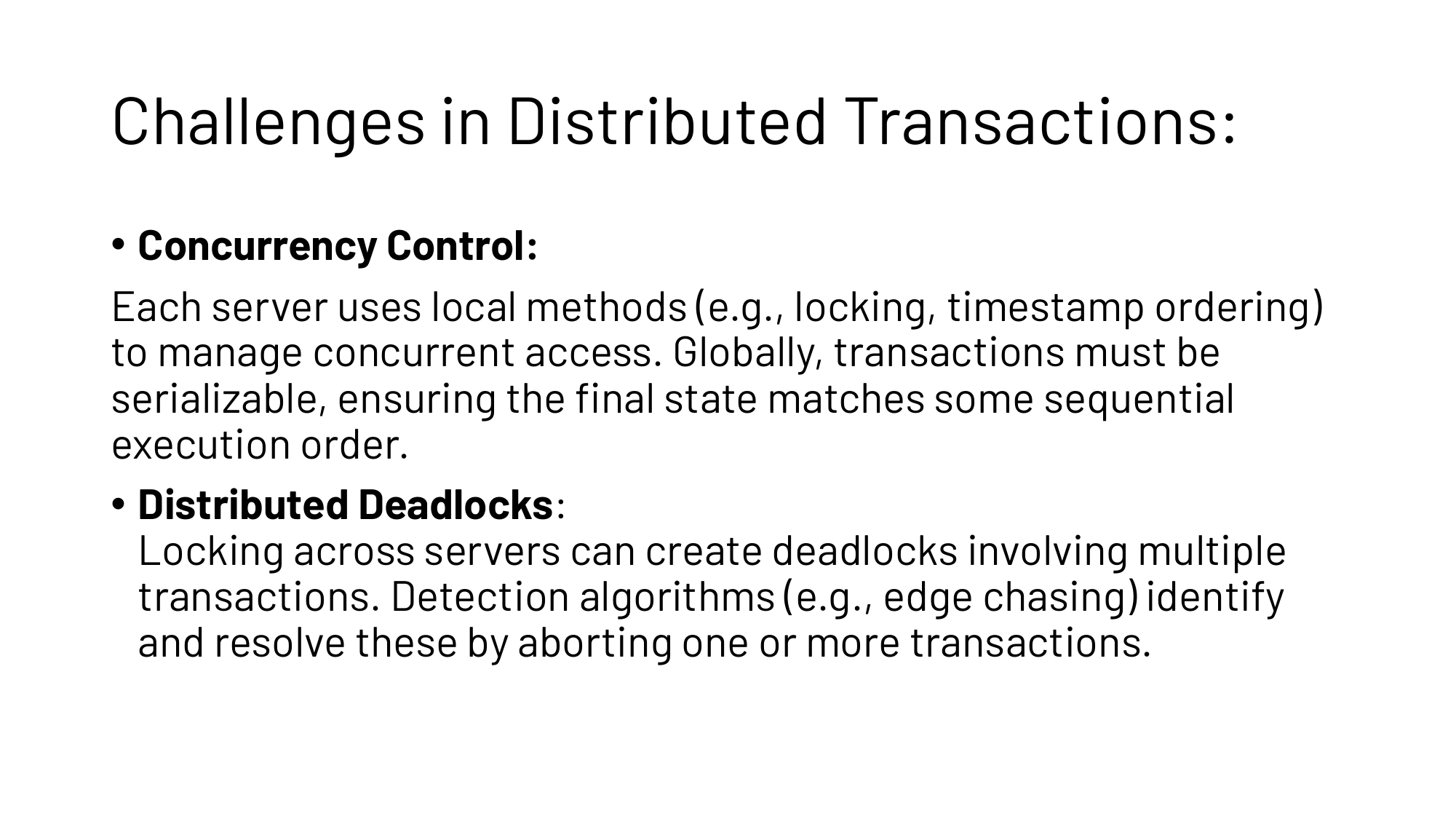

# Challenges in Distributed Transactions:
Concurrency Control:
Each server uses local methods (e.g., locking, timestamp ordering) to manage concurrent access. Globally, transactions must be serializable, ensuring the final state matches some sequential execution order.
Distributed Deadlocks:
Locking across servers can create deadlocks involving multiple transactions. Detection algorithms (e.g., edge chasing) identify and resolve these by aborting one or more transactions.